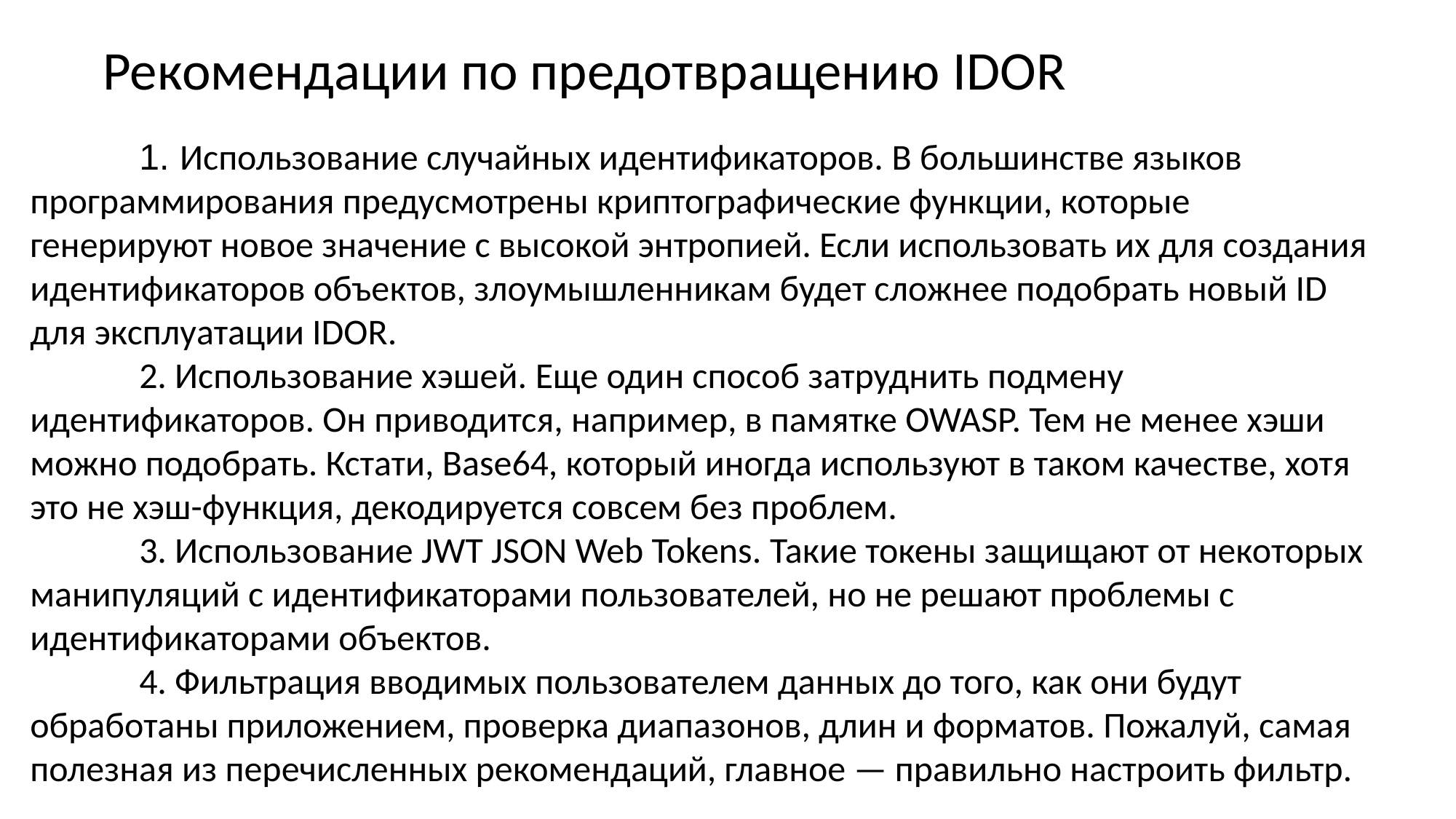

Рекомендации по предотвращению IDOR
	1. Использование случайных идентификаторов. В большинстве языков программирования предусмотрены криптографические функции, которые генерируют новое значение с высокой энтропией. Если использовать их для создания идентификаторов объектов, злоумышленникам будет сложнее подобрать новый ID для эксплуатации IDOR.
	2. Использование хэшей. Еще один способ затруднить подмену идентификаторов. Он приводится, например, в памятке OWASP. Тем не менее хэши можно подобрать. Кстати, Base64, который иногда используют в таком качестве, хотя это не хэш-функция, декодируется совсем без проблем.
	3. Использование JWT JSON Web Tokens. Такие токены защищают от некоторых манипуляций с идентификаторами пользователей, но не решают проблемы с идентификаторами объектов.
	4. Фильтрация вводимых пользователем данных до того, как они будут обработаны приложением, проверка диапазонов, длин и форматов. Пожалуй, самая полезная из перечисленных рекомендаций, главное — правильно настроить фильтр.